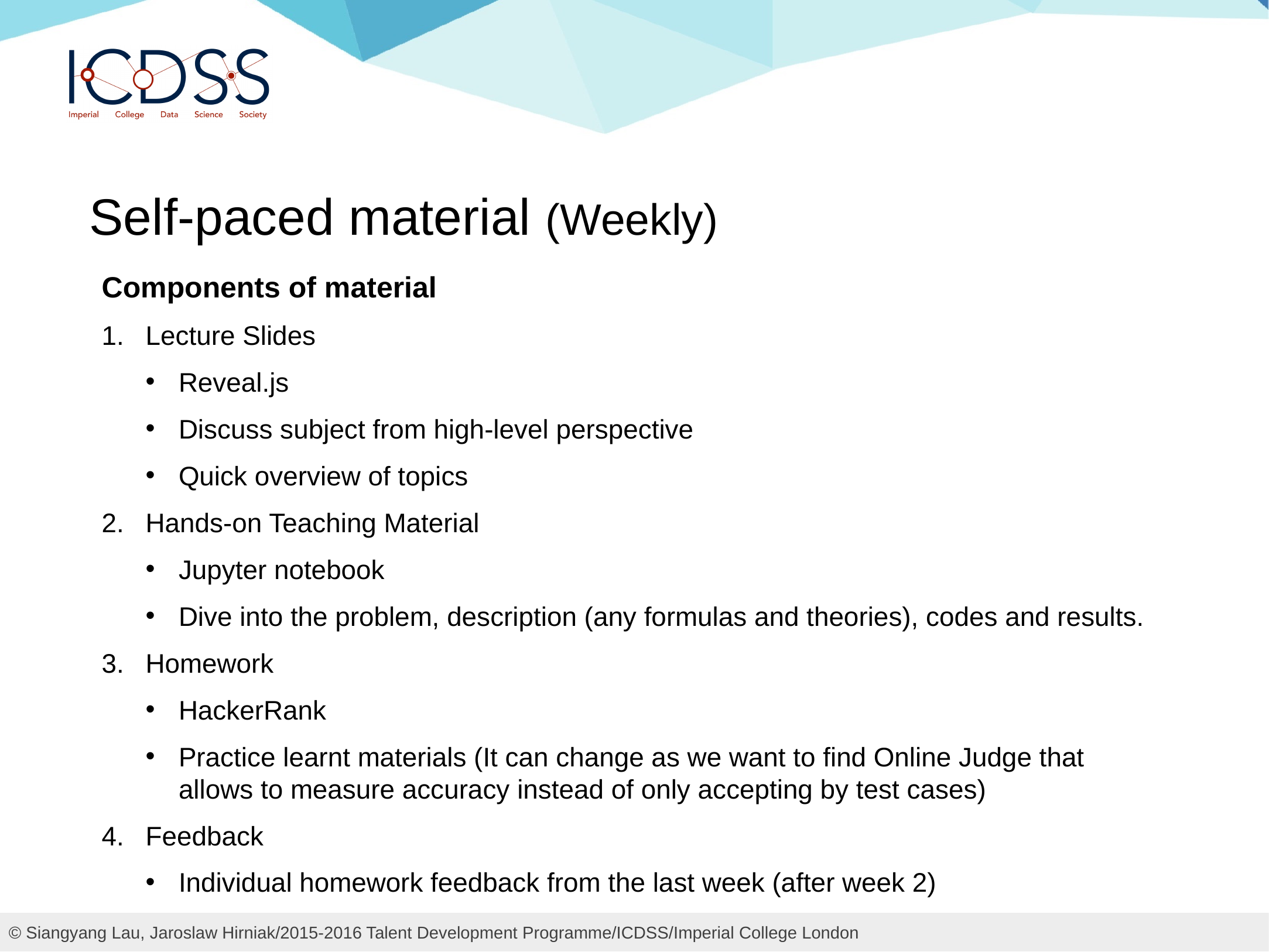

Self-paced material (Weekly)
Components of material
Lecture Slides
Reveal.js
Discuss subject from high-level perspective
Quick overview of topics
Hands-on Teaching Material
Jupyter notebook
Dive into the problem, description (any formulas and theories), codes and results.
Homework
HackerRank
Practice learnt materials (It can change as we want to find Online Judge that allows to measure accuracy instead of only accepting by test cases)
Feedback
Individual homework feedback from the last week (after week 2)